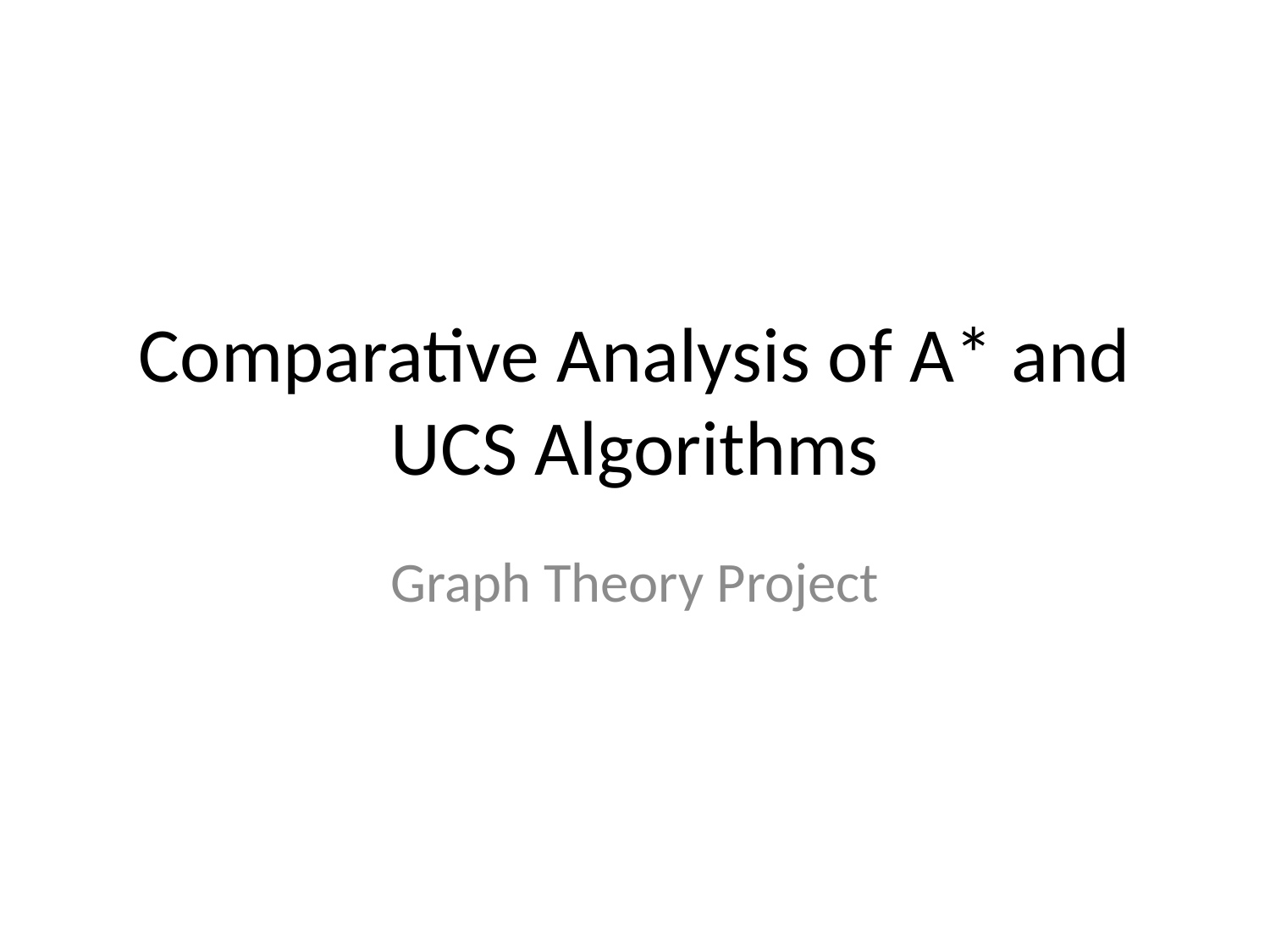

# Comparative Analysis of A* and UCS Algorithms
Graph Theory Project